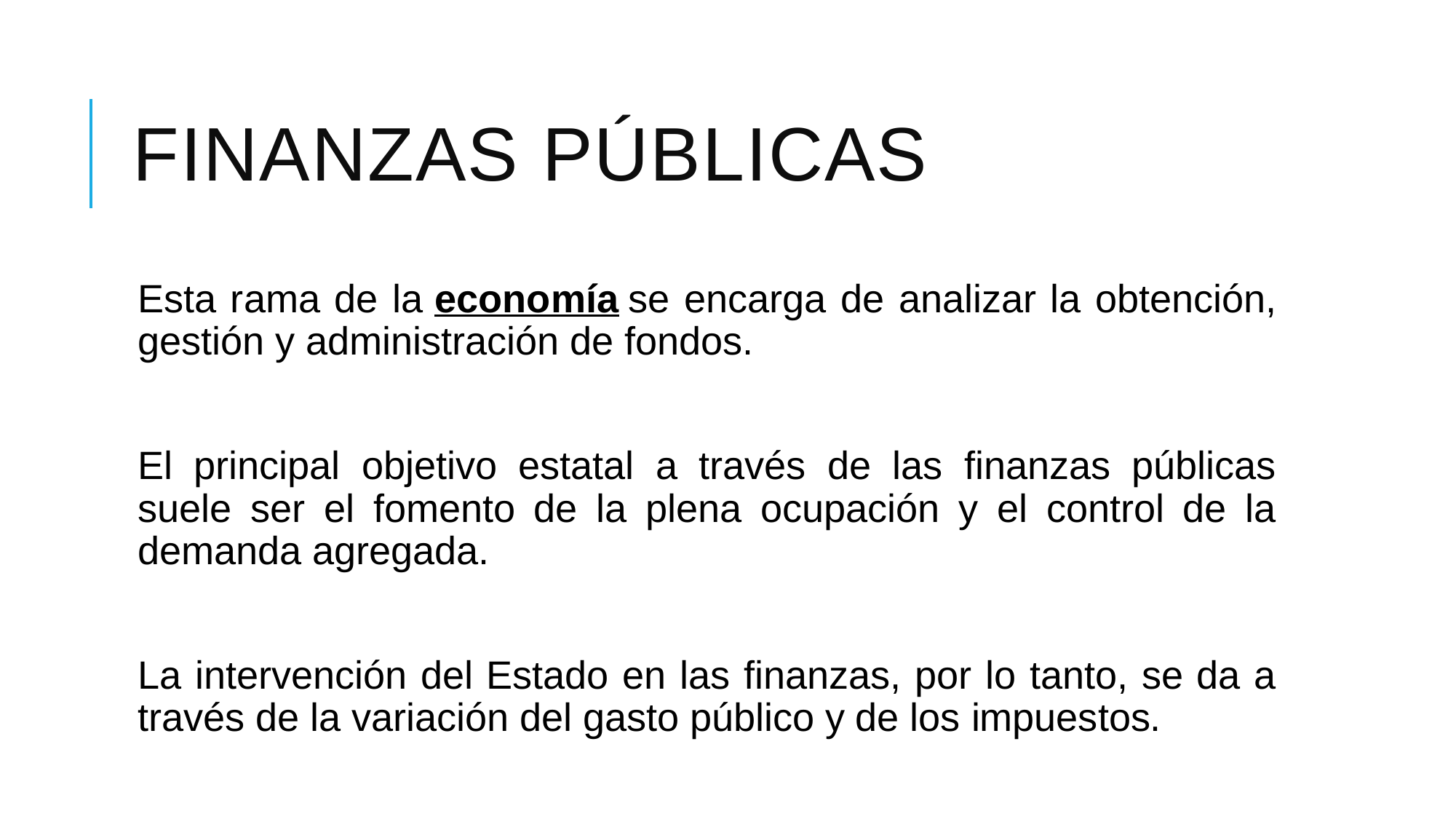

# FINANZAS PÚBLICAS
Esta rama de la economía se encarga de analizar la obtención, gestión y administración de fondos.

El principal objetivo estatal a través de las finanzas públicas suele ser el fomento de la plena ocupación y el control de la demanda agregada.

La intervención del Estado en las finanzas, por lo tanto, se da a través de la variación del gasto público y de los impuestos.